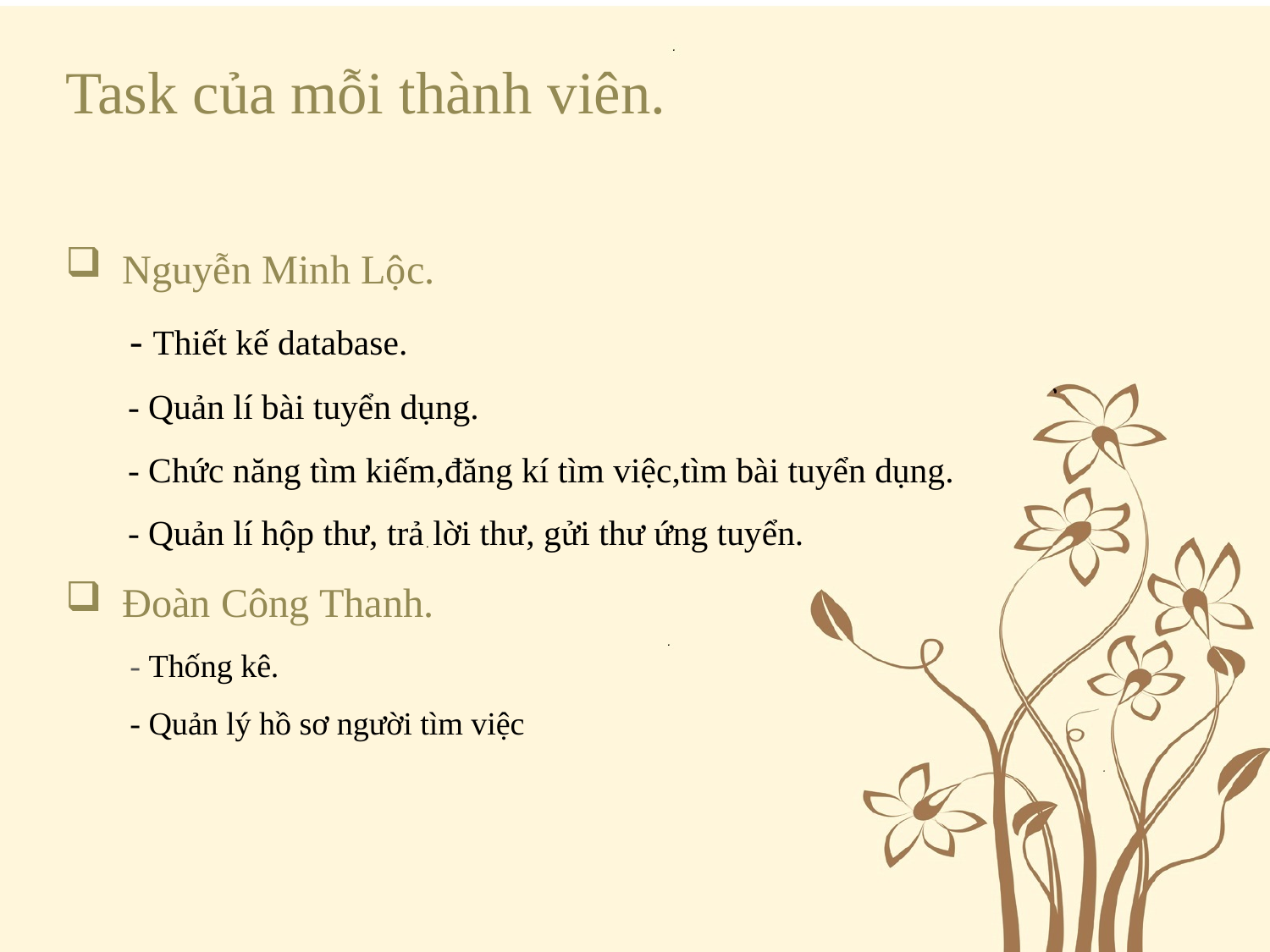

# Task của mỗi thành viên.
Nguyễn Minh Lộc.
        - Thiết kế database.
       - Quản lí bài tuyển dụng.
       - Chức năng tìm kiếm,đăng kí tìm việc,tìm bài tuyển dụng.
       - Quản lí hộp thư, trả lời thư, gửi thư ứng tuyển.
Đoàn Công Thanh.
        - Thống kê.
        - Quản lý hồ sơ người tìm việc